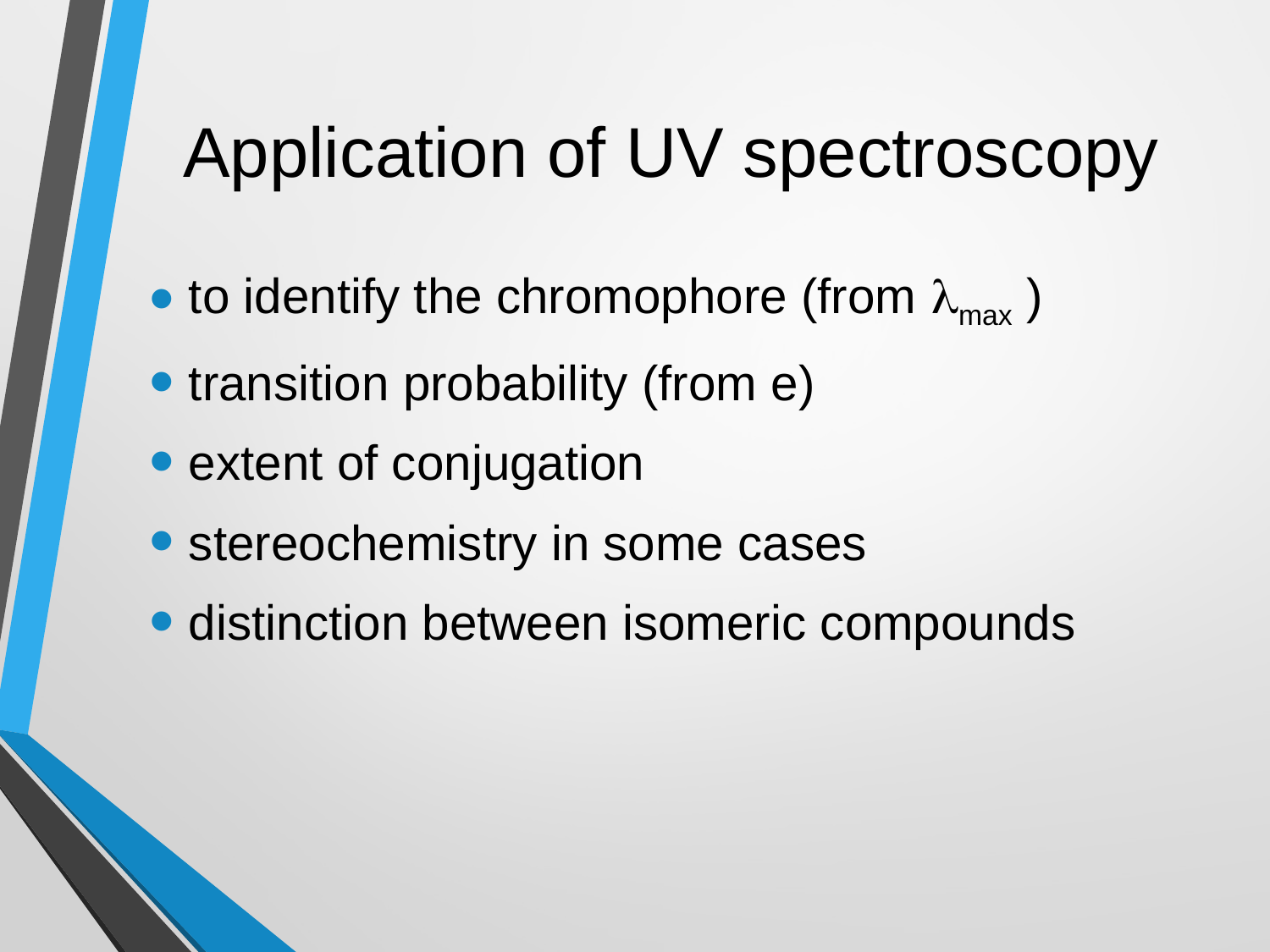

# Application of UV spectroscopy
to identify the chromophore (from λmax )
transition probability (from e)
extent of conjugation
stereochemistry in some cases
distinction between isomeric compounds